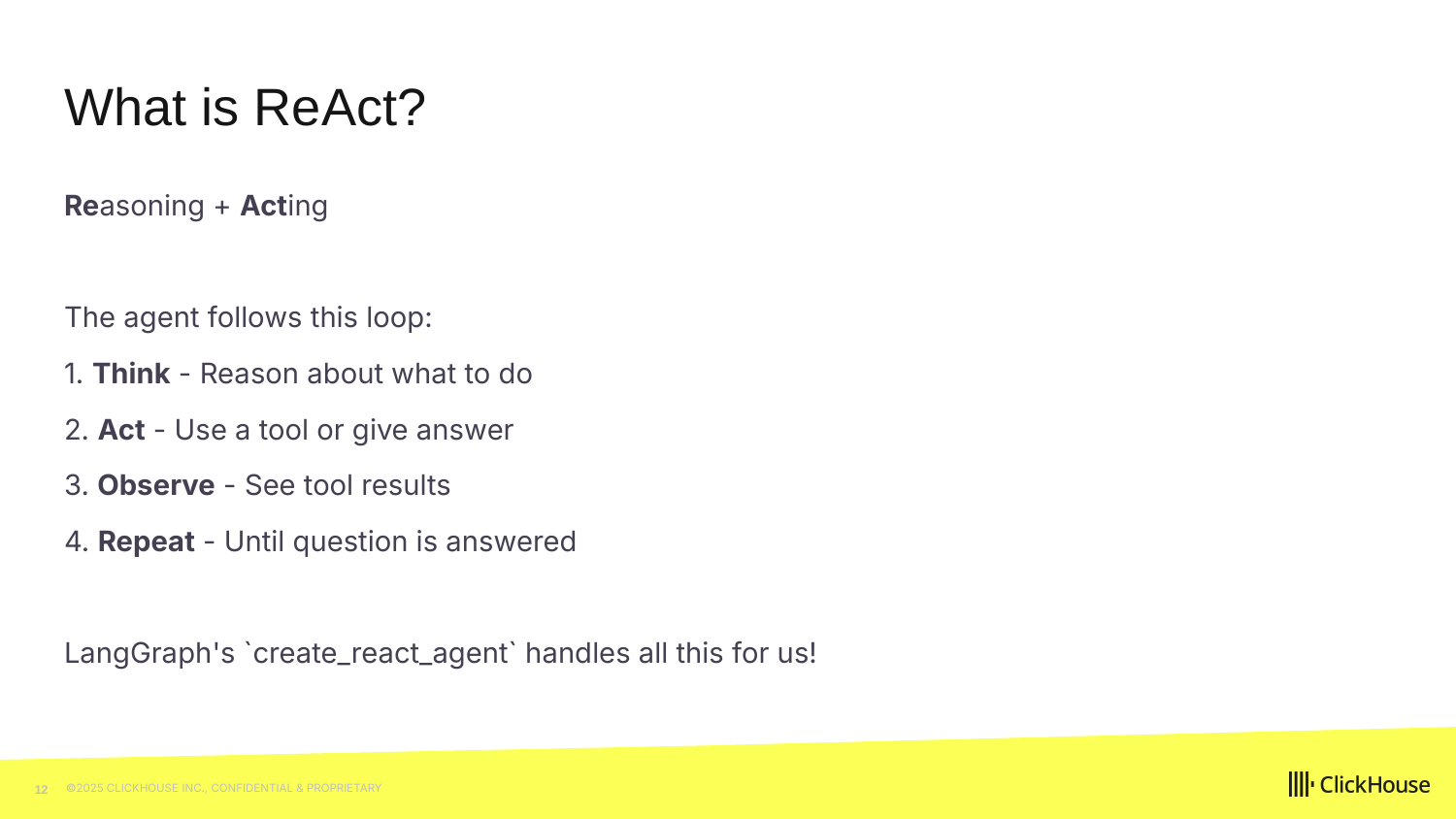

# What is ReAct?
Reasoning + Acting

The agent follows this loop:
1. Think - Reason about what to do
2. Act - Use a tool or give answer
3. Observe - See tool results
4. Repeat - Until question is answered

LangGraph's `create_react_agent` handles all this for us!